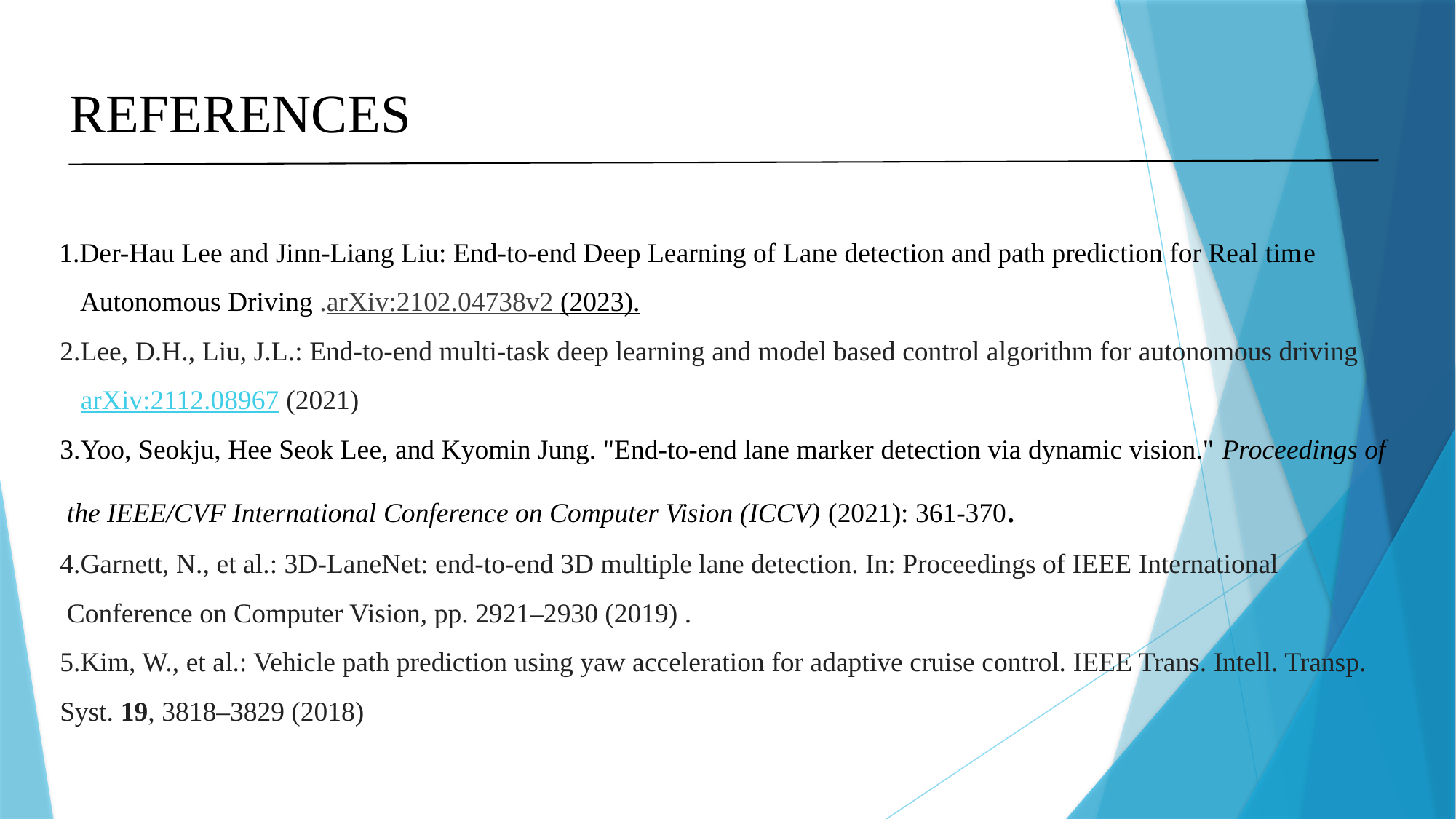

REFERENCES

1.Der-Hau Lee and Jinn-Liang Liu: End-to-end Deep Learning of Lane detection and path prediction for Real time
   Autonomous Driving .arXiv:2102.04738v2 (2023).
        2.Lee, D.H., Liu, J.L.: End-to-end multi-task deep learning and model based control algorithm for autonomous driving
           arXiv:2112.08967 (2021)
        3.Yoo, Seokju, Hee Seok Lee, and Kyomin Jung. "End-to-end lane marker detection via dynamic vision." Proceedings of
         the IEEE/CVF International Conference on Computer Vision (ICCV) (2021): 361-370.
        4.Garnett, N., et al.: 3D-LaneNet: end-to-end 3D multiple lane detection. In: Proceedings of IEEE International
         Conference on Computer Vision, pp. 2921–2930 (2019) .
        5.Kim, W., et al.: Vehicle path prediction using yaw acceleration for adaptive cruise control. IEEE Trans. Intell. Transp.
        Syst. 19, 3818–3829 (2018)